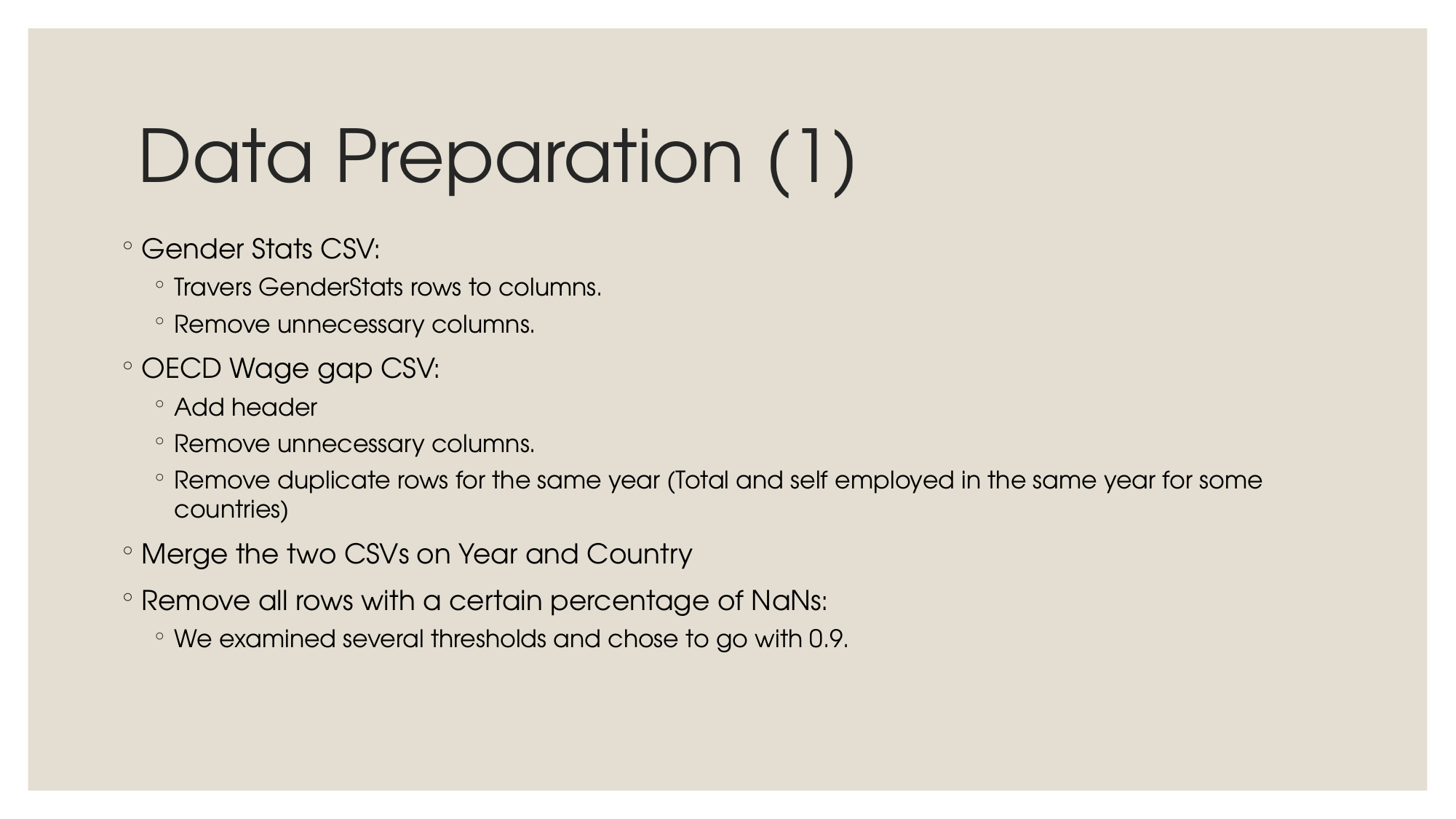

# Data Preparation (1)
Gender Stats CSV:
Travers GenderStats rows to columns.
Remove unnecessary columns.
OECD Wage gap CSV:
Add header
Remove unnecessary columns.
Remove duplicate rows for the same year (Total and self employed in the same year for some countries)
Merge the two CSVs on Year and Country
Remove all rows with a certain percentage of NaNs:
We examined several thresholds and chose to go with 0.9.